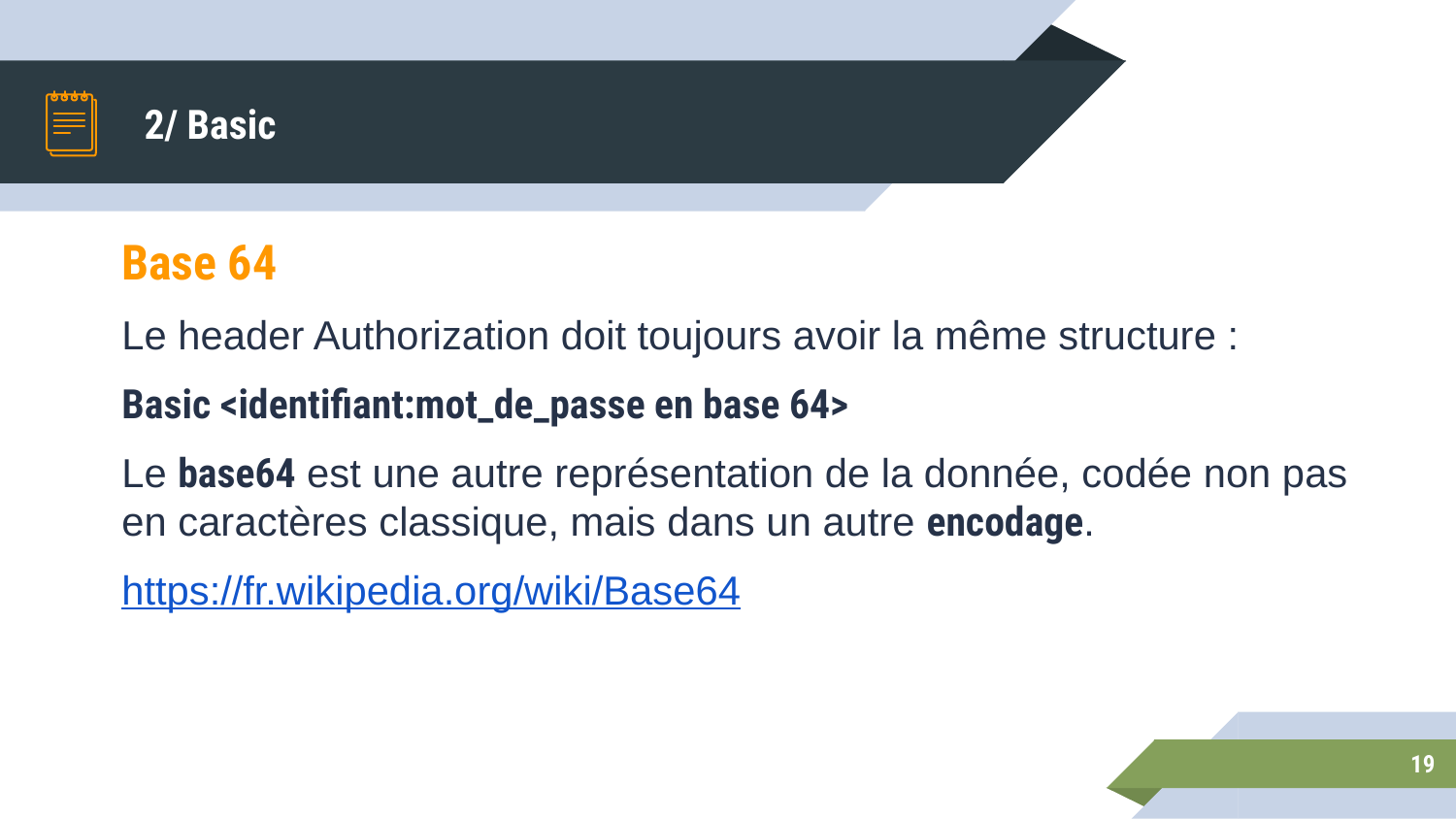

# 2/ Basic

Base 64
Le header Authorization doit toujours avoir la même structure :
Basic <identifiant:mot_de_passe en base 64>
Le base64 est une autre représentation de la donnée, codée non pas en caractères classique, mais dans un autre encodage.
https://fr.wikipedia.org/wiki/Base64

19